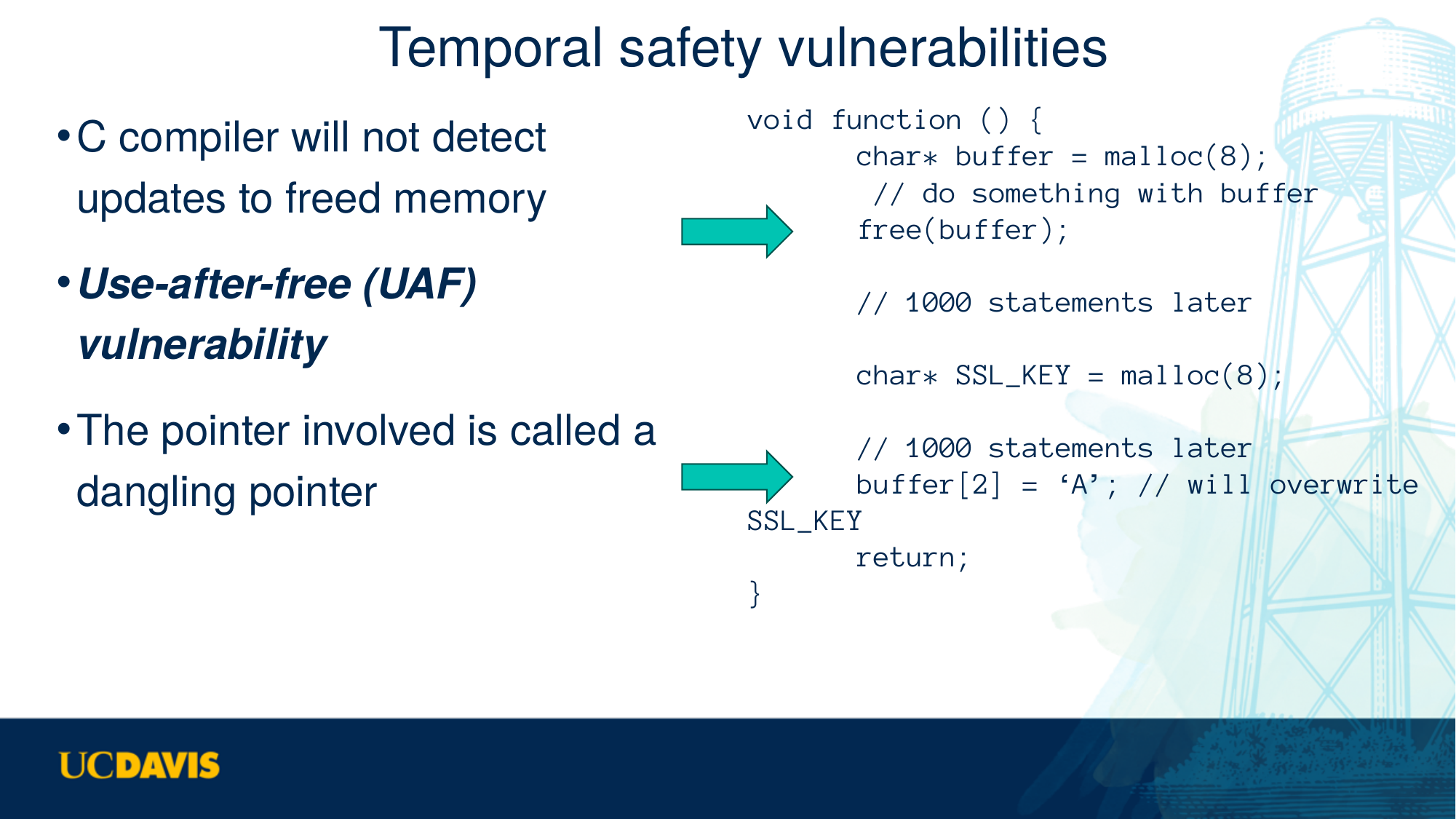

# Temporal safety vulnerabilities
C compiler will not detect updates to freed memory
Use-after-free (UAF) vulnerability
The pointer involved is called a dangling pointer
void function () {
	char* buffer = malloc(8);
	 // do something with buffer
	free(buffer);
	// 1000 statements later
	char* SSL_KEY = malloc(8);
	// 1000 statements later
	buffer[2] = ‘A’; // will overwrite SSL_KEY
	return;
}